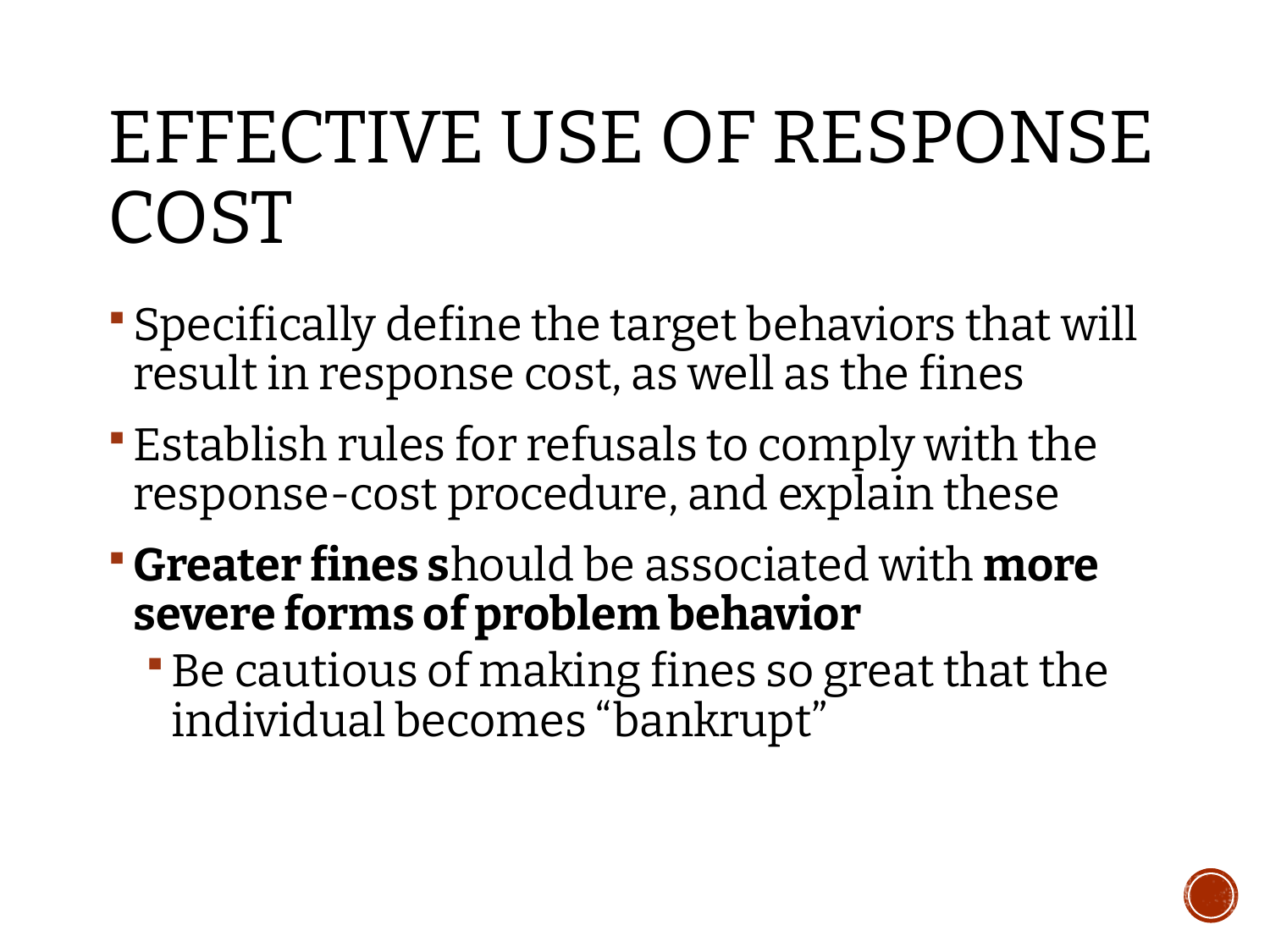

# Effective use of response cost
Specifically define the target behaviors that will result in response cost, as well as the fines
Establish rules for refusals to comply with the response-cost procedure, and explain these
Greater fines should be associated with more severe forms of problem behavior
Be cautious of making fines so great that the individual becomes “bankrupt”